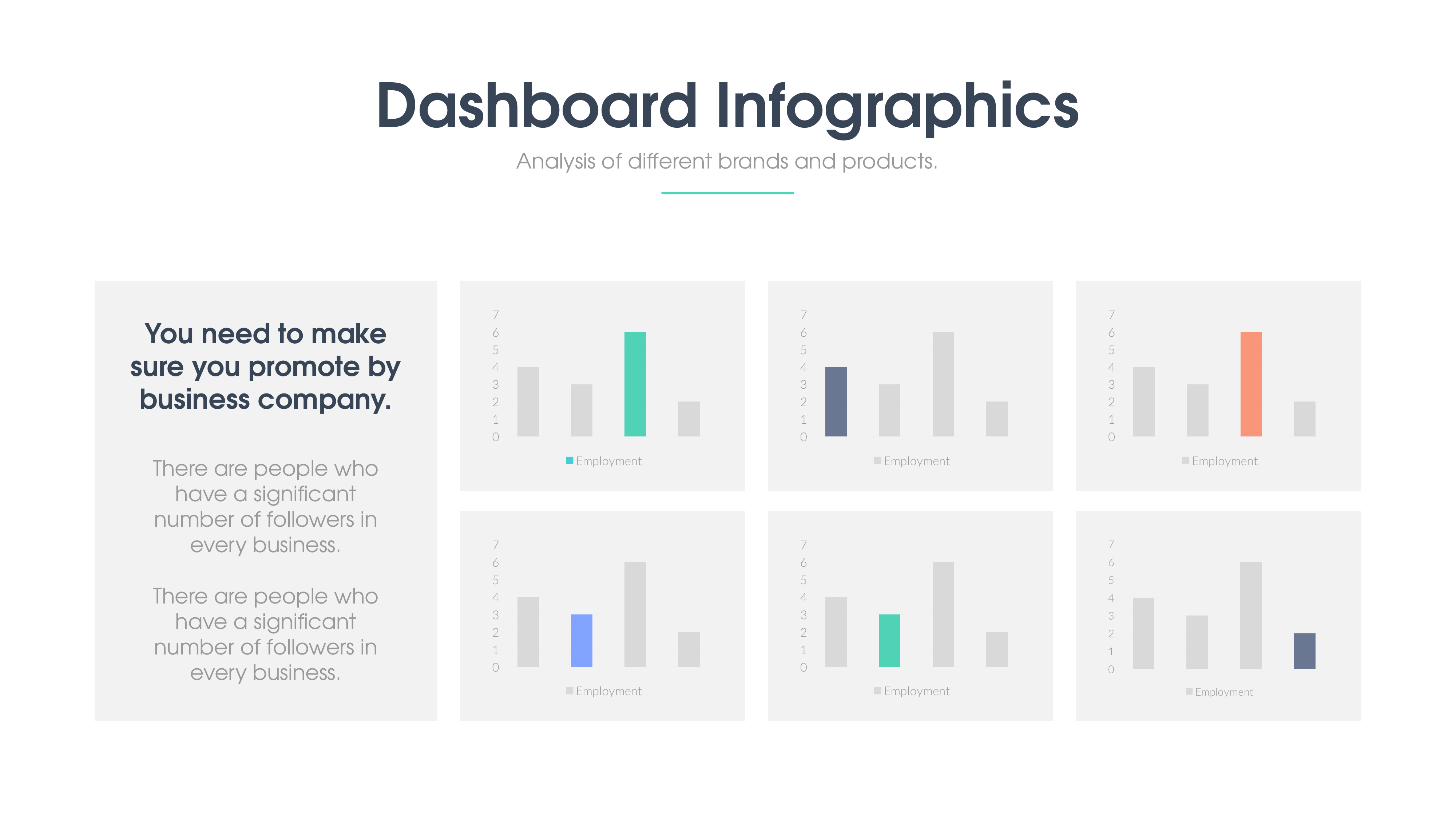

Dashboard Infographics
Analysis of different brands and products.

### Chart

| Category | Employment |
|---|---|
| 2018 | 4.0 |
| 2019 | 3.0 |
| 2020 | 6.0 |
| 2021 | 2.0 |

### Chart

| Category | Employment |
|---|---|
| 2018 | 4.0 |
| 2019 | 3.0 |
| 2020 | 6.0 |
| 2021 | 2.0 |

### Chart

| Category | Employment |
|---|---|
| 2018 | 4.0 |
| 2019 | 3.0 |
| 2020 | 6.0 |
| 2021 | 2.0 |
You need to make sure you promote by business company.
There are people who have a significant number of followers in every business.
There are people who have a significant number of followers in every business.

### Chart

| Category | Employment |
|---|---|
| 2018 | 4.0 |
| 2019 | 3.0 |
| 2020 | 6.0 |
| 2021 | 2.0 |

### Chart

| Category | Employment |
|---|---|
| 2018 | 4.0 |
| 2019 | 3.0 |
| 2020 | 6.0 |
| 2021 | 2.0 |

### Chart

| Category | Employment |
|---|---|
| 2018 | 4.0 |
| 2019 | 3.0 |
| 2020 | 6.0 |
| 2021 | 2.0 |